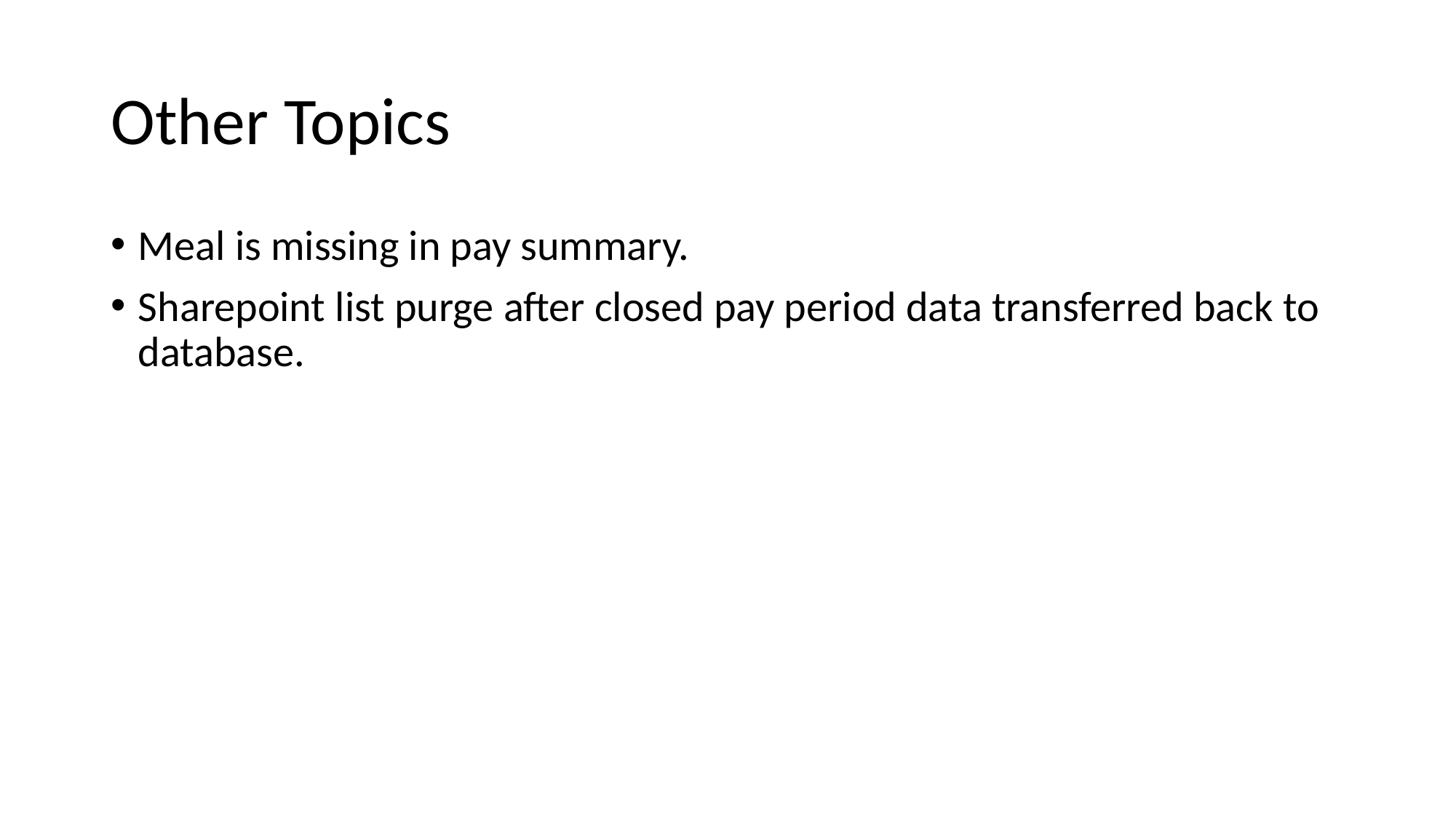

# Other Topics
Meal is missing in pay summary.
Sharepoint list purge after closed pay period data transferred back to database.